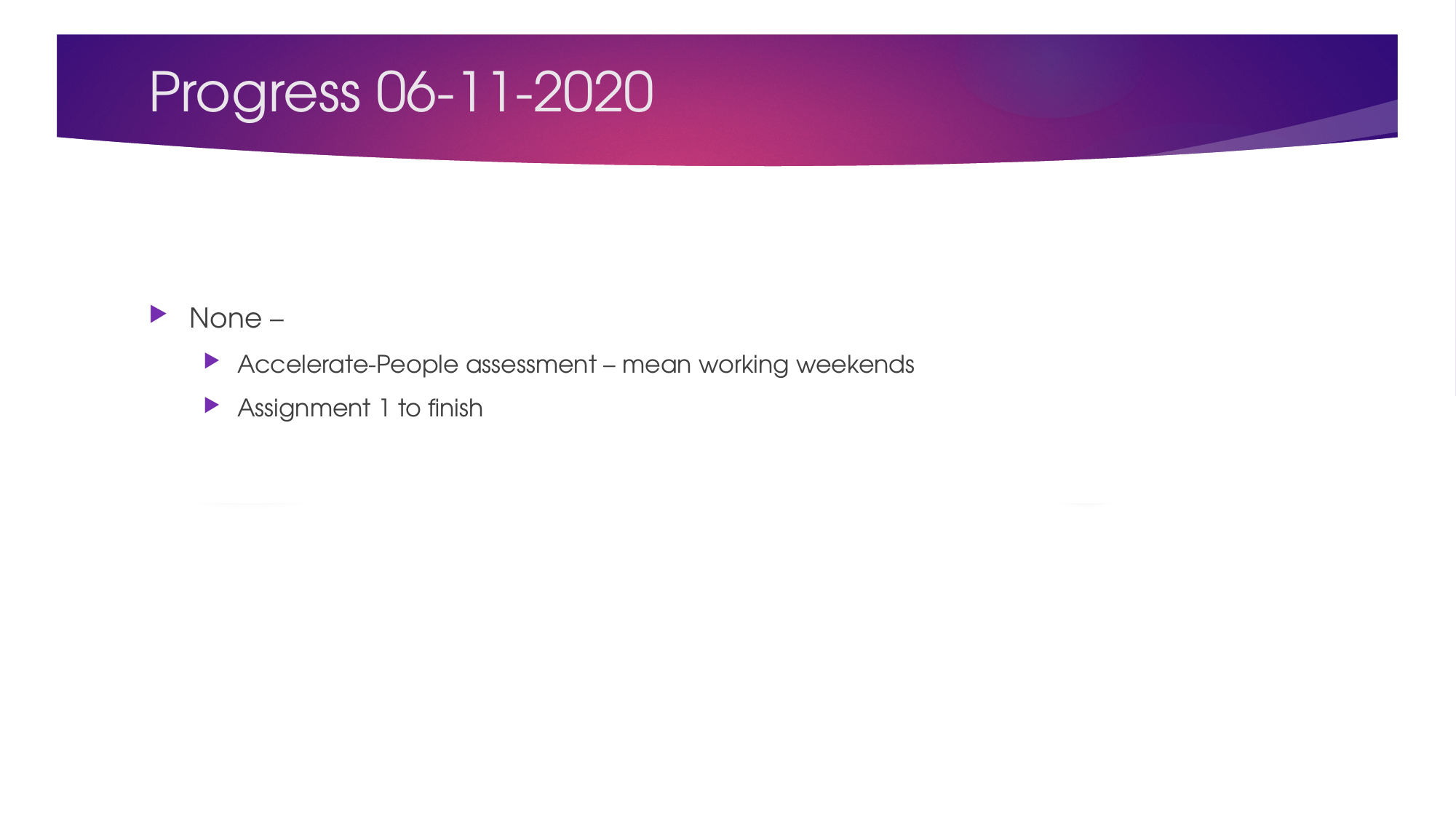

# Progress 06-11-2020

None –
Accelerate-People assessment – mean working weekends
Assignment 1 to finish